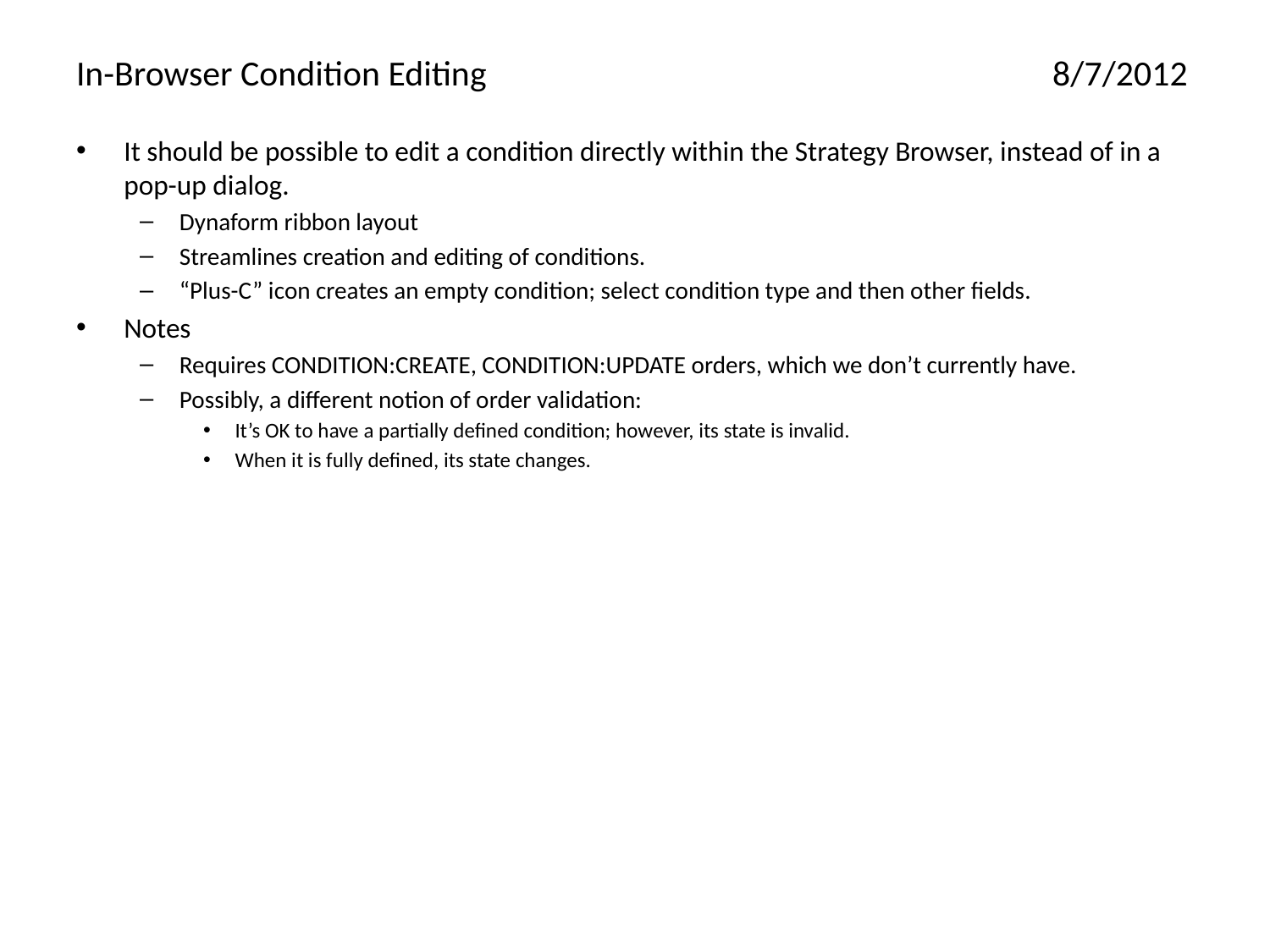

# In-Browser Condition Editing	8/7/2012
It should be possible to edit a condition directly within the Strategy Browser, instead of in a pop-up dialog.
Dynaform ribbon layout
Streamlines creation and editing of conditions.
“Plus-C” icon creates an empty condition; select condition type and then other fields.
Notes
Requires CONDITION:CREATE, CONDITION:UPDATE orders, which we don’t currently have.
Possibly, a different notion of order validation:
It’s OK to have a partially defined condition; however, its state is invalid.
When it is fully defined, its state changes.